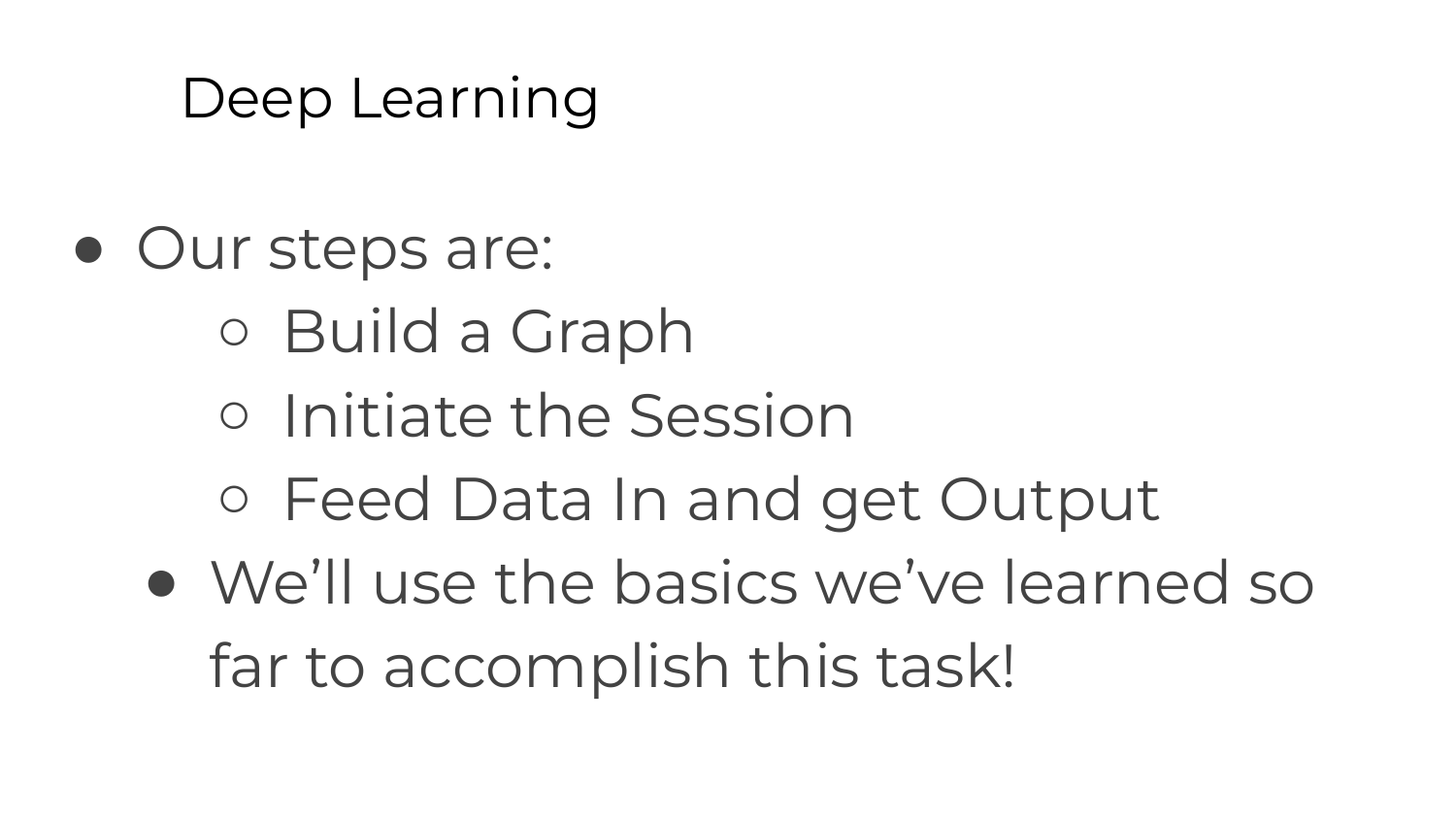

Deep Learning
Our steps are:
Build a Graph
Initiate the Session
Feed Data In and get Output
We’ll use the basics we’ve learned so far to accomplish this task!